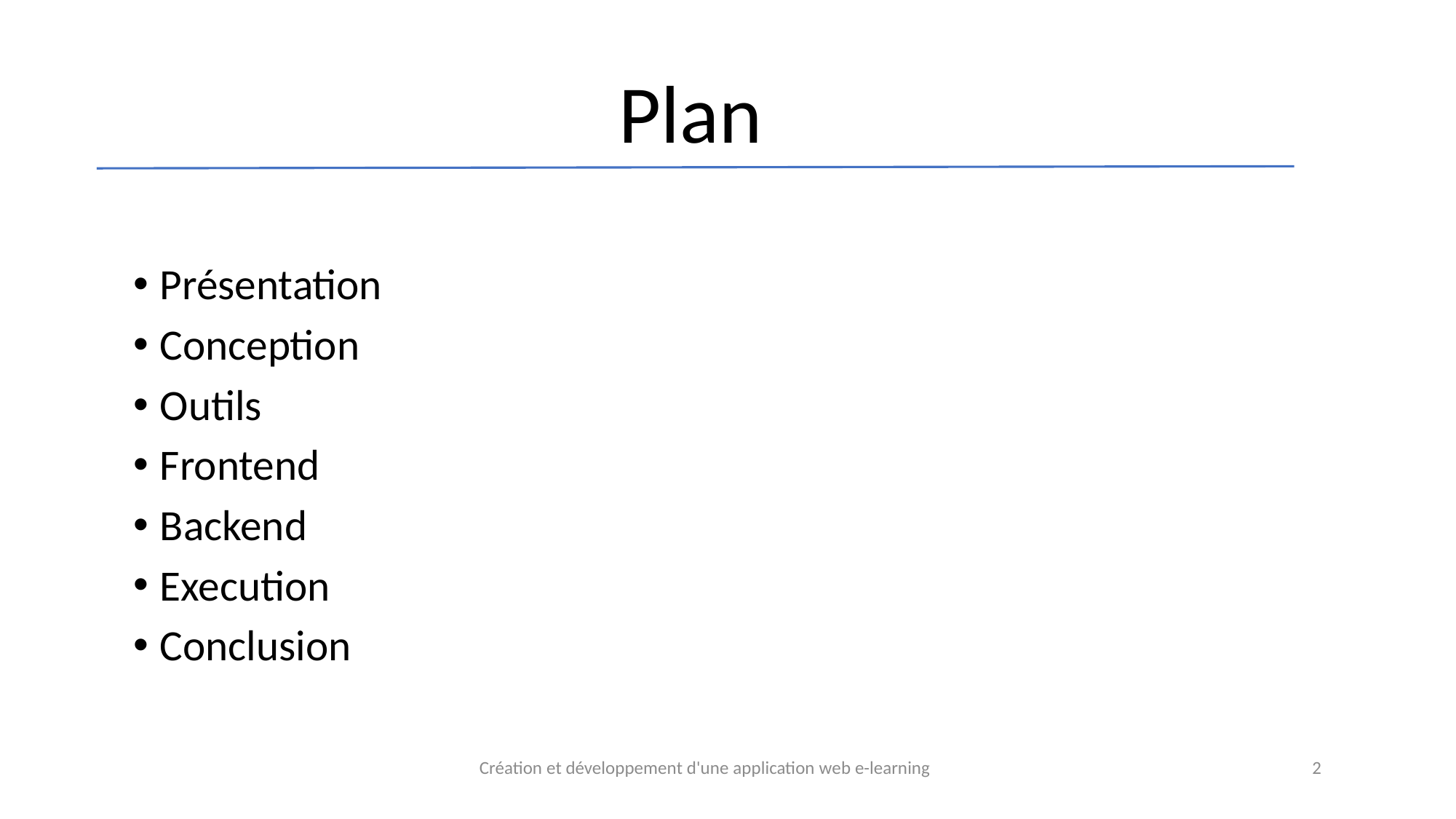

#
Plan
Présentation
Conception
Outils
Frontend
Backend
Execution
Conclusion
​
Création et développement d'une application web e-learning
2